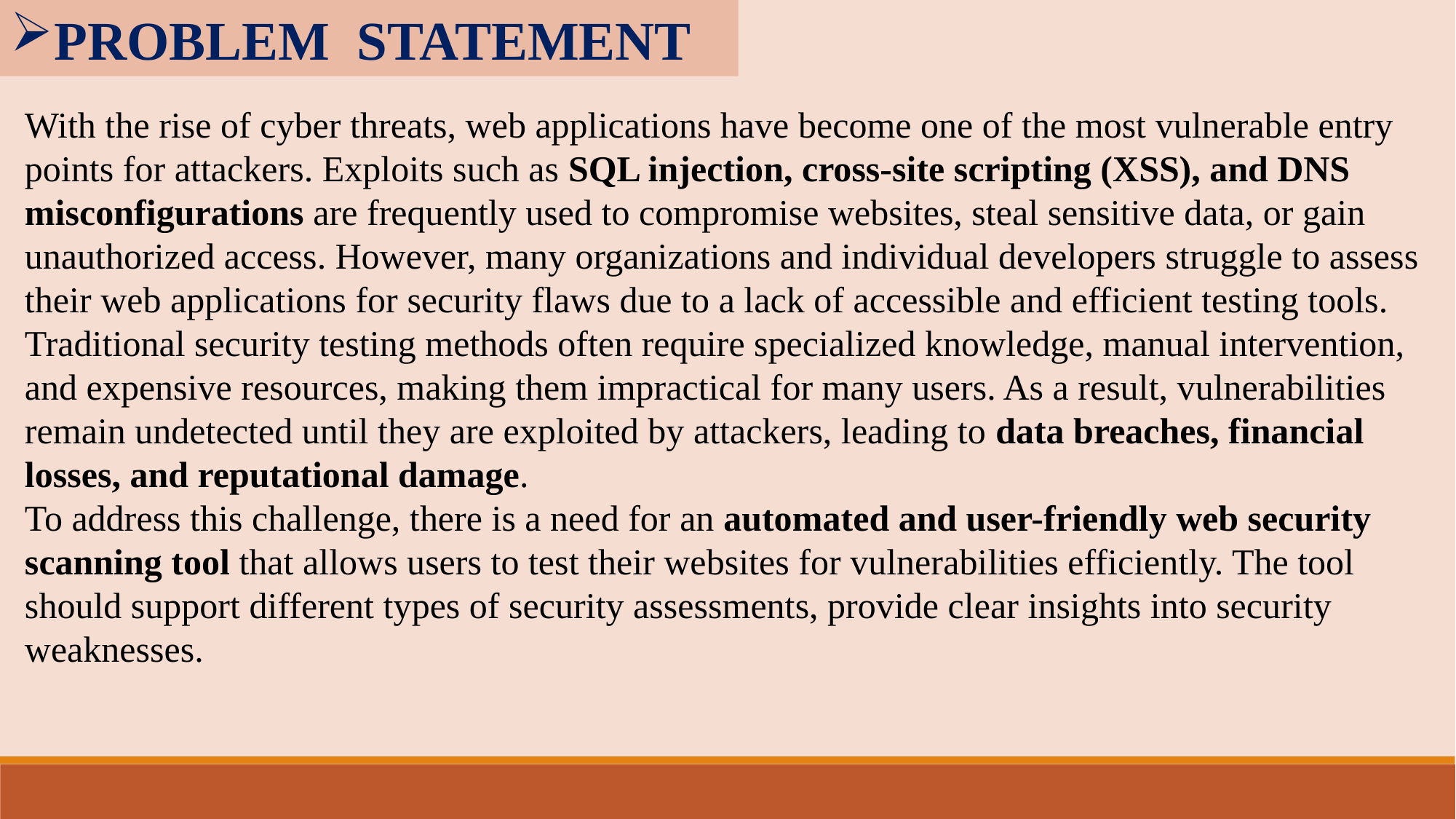

PROBLEM  STATEMENT
With the rise of cyber threats, web applications have become one of the most vulnerable entry points for attackers. Exploits such as SQL injection, cross-site scripting (XSS), and DNS misconfigurations are frequently used to compromise websites, steal sensitive data, or gain unauthorized access. However, many organizations and individual developers struggle to assess their web applications for security flaws due to a lack of accessible and efficient testing tools.
Traditional security testing methods often require specialized knowledge, manual intervention, and expensive resources, making them impractical for many users. As a result, vulnerabilities remain undetected until they are exploited by attackers, leading to data breaches, financial losses, and reputational damage.
To address this challenge, there is a need for an automated and user-friendly web security scanning tool that allows users to test their websites for vulnerabilities efficiently. The tool should support different types of security assessments, provide clear insights into security weaknesses.